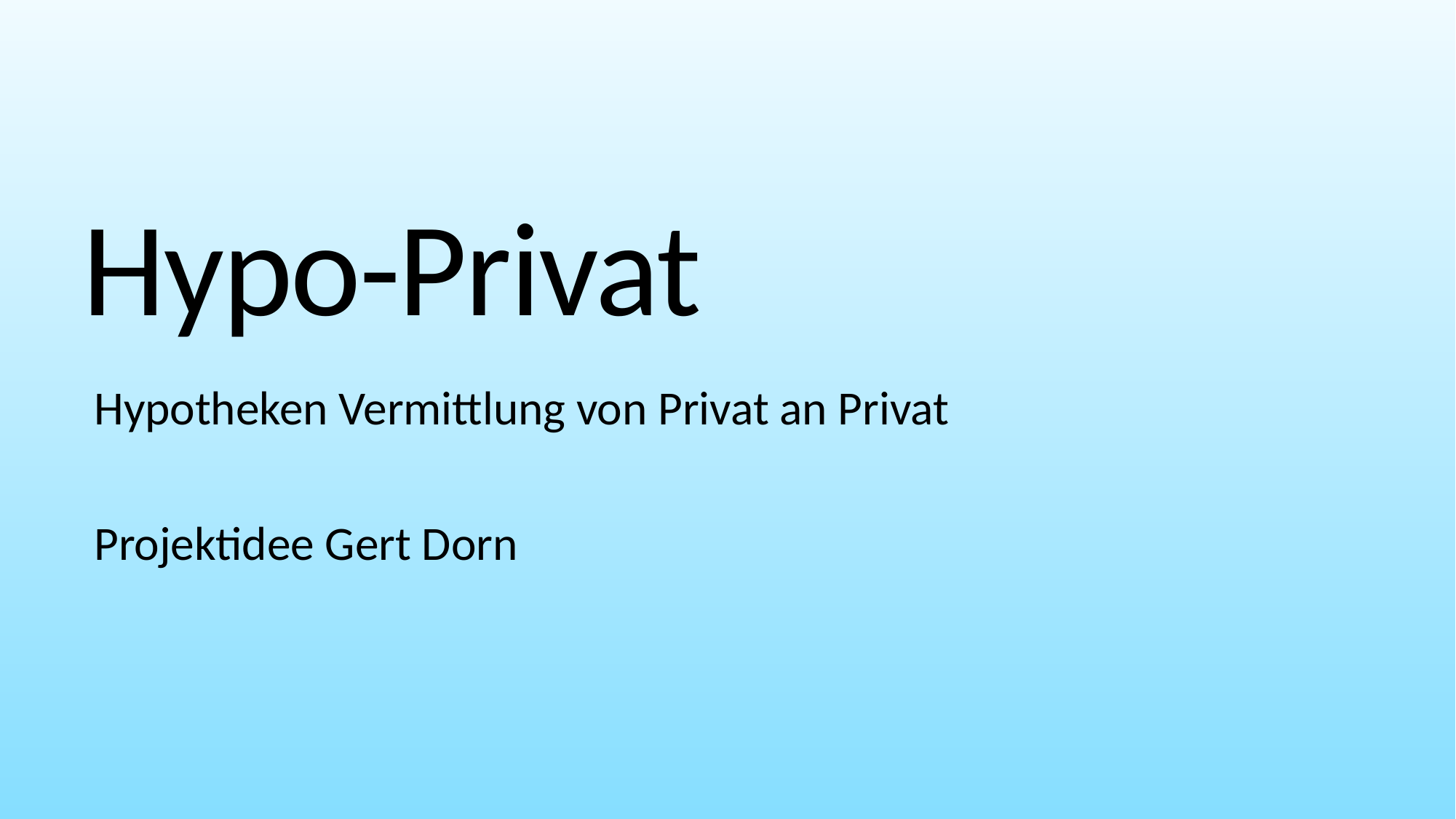

# Hypo-Privat
Hypotheken Vermittlung von Privat an Privat

Projektidee Gert Dorn